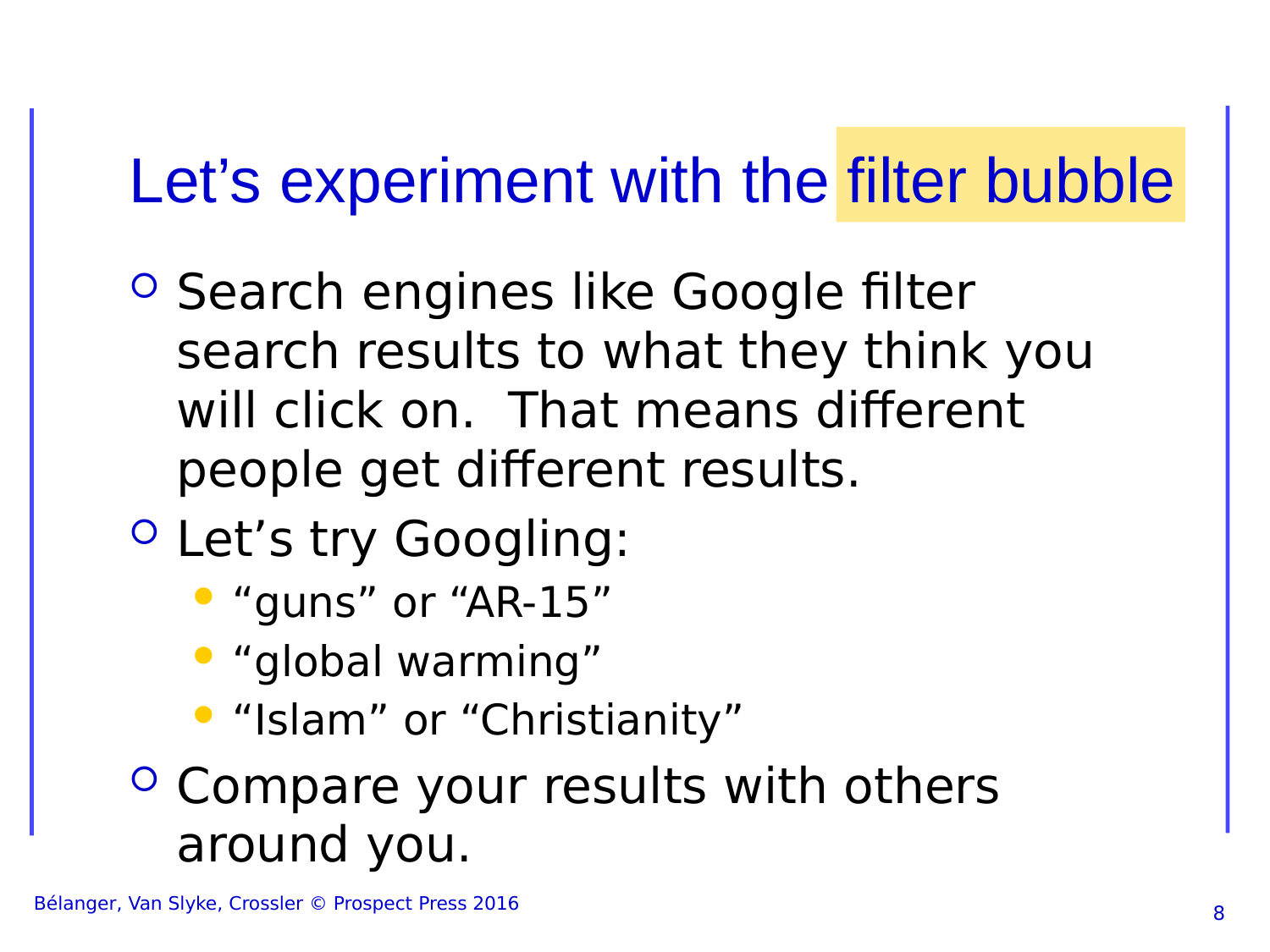

# Let’s experiment with the filter bubble

Search engines like Google filter search results to what they think you will click on.  That means different people get different results.
Let’s try Googling:
“guns” or “AR-15”
“global warming”
“Islam” or “Christianity”
Compare your results with others around you.
Bélanger, Van Slyke, Crossler © Prospect Press 2016
8